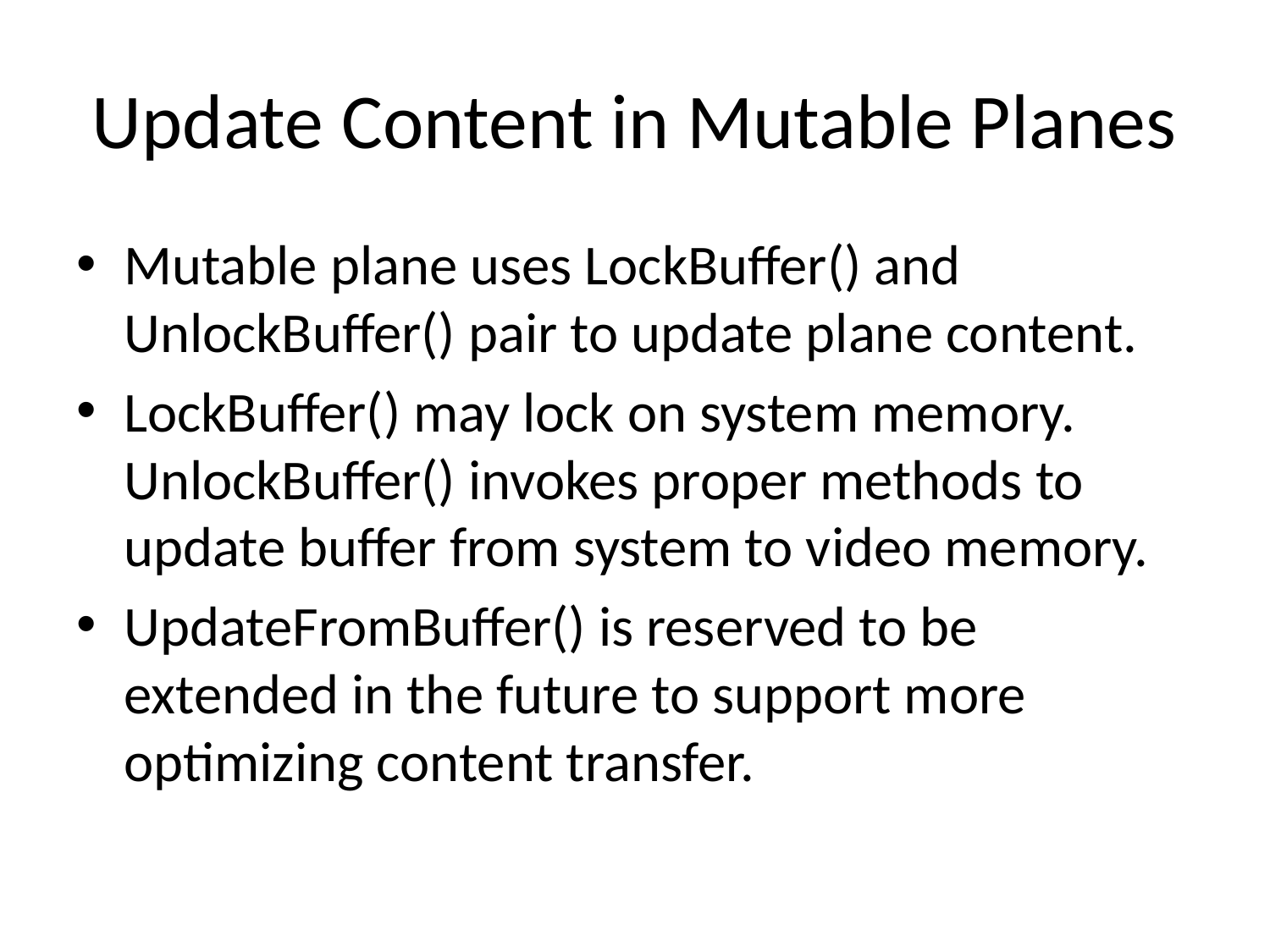

# Update Content in Mutable Planes
Mutable plane uses LockBuffer() and UnlockBuffer() pair to update plane content.
LockBuffer() may lock on system memory. UnlockBuffer() invokes proper methods to update buffer from system to video memory.
UpdateFromBuffer() is reserved to be extended in the future to support more optimizing content transfer.